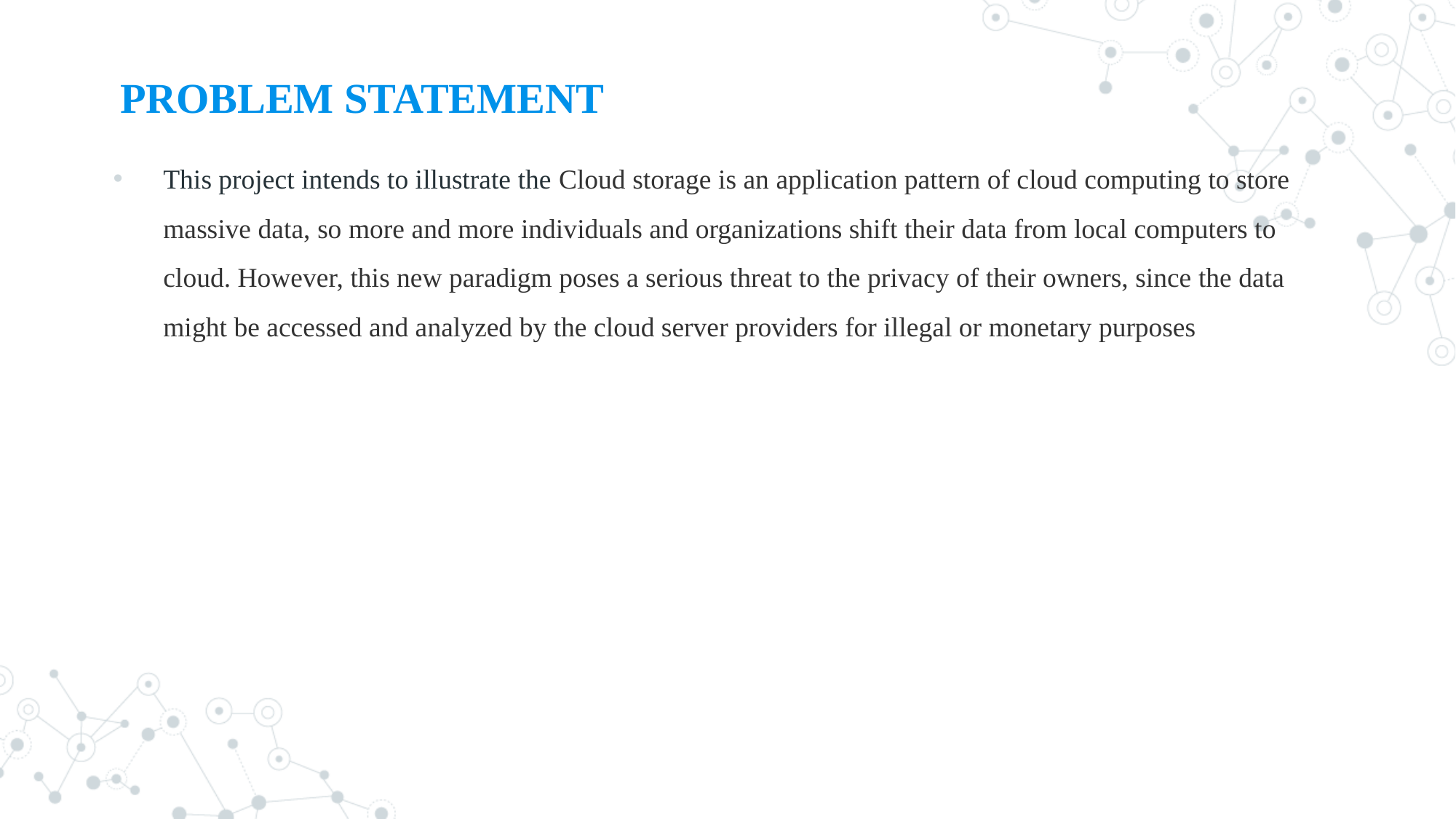

# PROBLEM STATEMENT
This project intends to illustrate the Cloud storage is an application pattern of cloud computing to store massive data, so more and more individuals and organizations shift their data from local computers to cloud. However, this new paradigm poses a serious threat to the privacy of their owners, since the data might be accessed and analyzed by the cloud server providers for illegal or monetary purposes